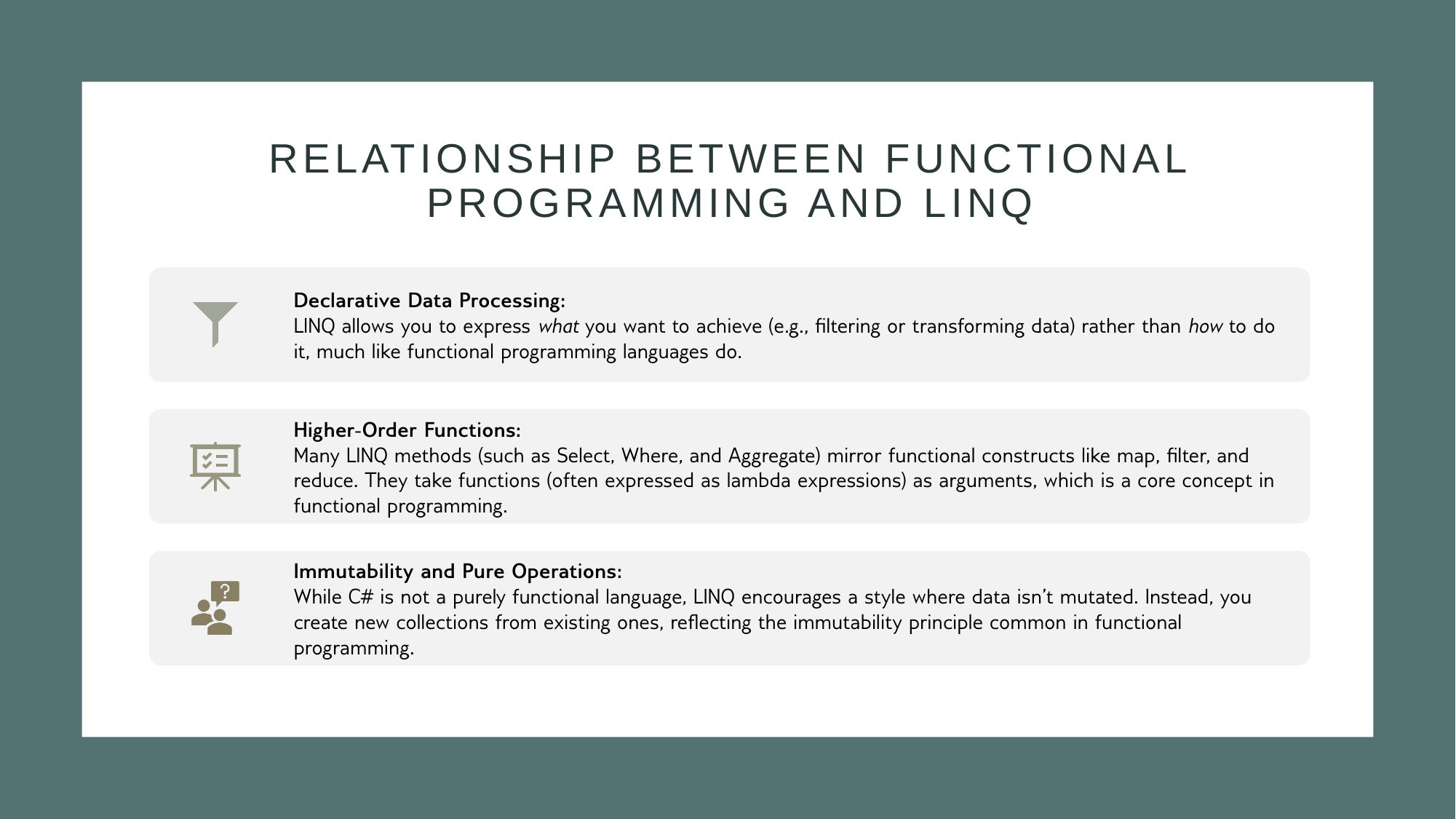

# Relationship between functional programming and linq
Declarative Data Processing:
LINQ allows you to express what you want to achieve (e.g., filtering or transforming data) rather than how to do it, much like functional programming languages do.
Higher-Order Functions:
Many LINQ methods (such as Select, Where, and Aggregate) mirror functional constructs like map, filter, and reduce. They take functions (often expressed as lambda expressions) as arguments, which is a core concept in functional programming.
Immutability and Pure Operations:
While C# is not a purely functional language, LINQ encourages a style where data isn’t mutated. Instead, you create new collections from existing ones, reflecting the immutability principle common in functional programming.